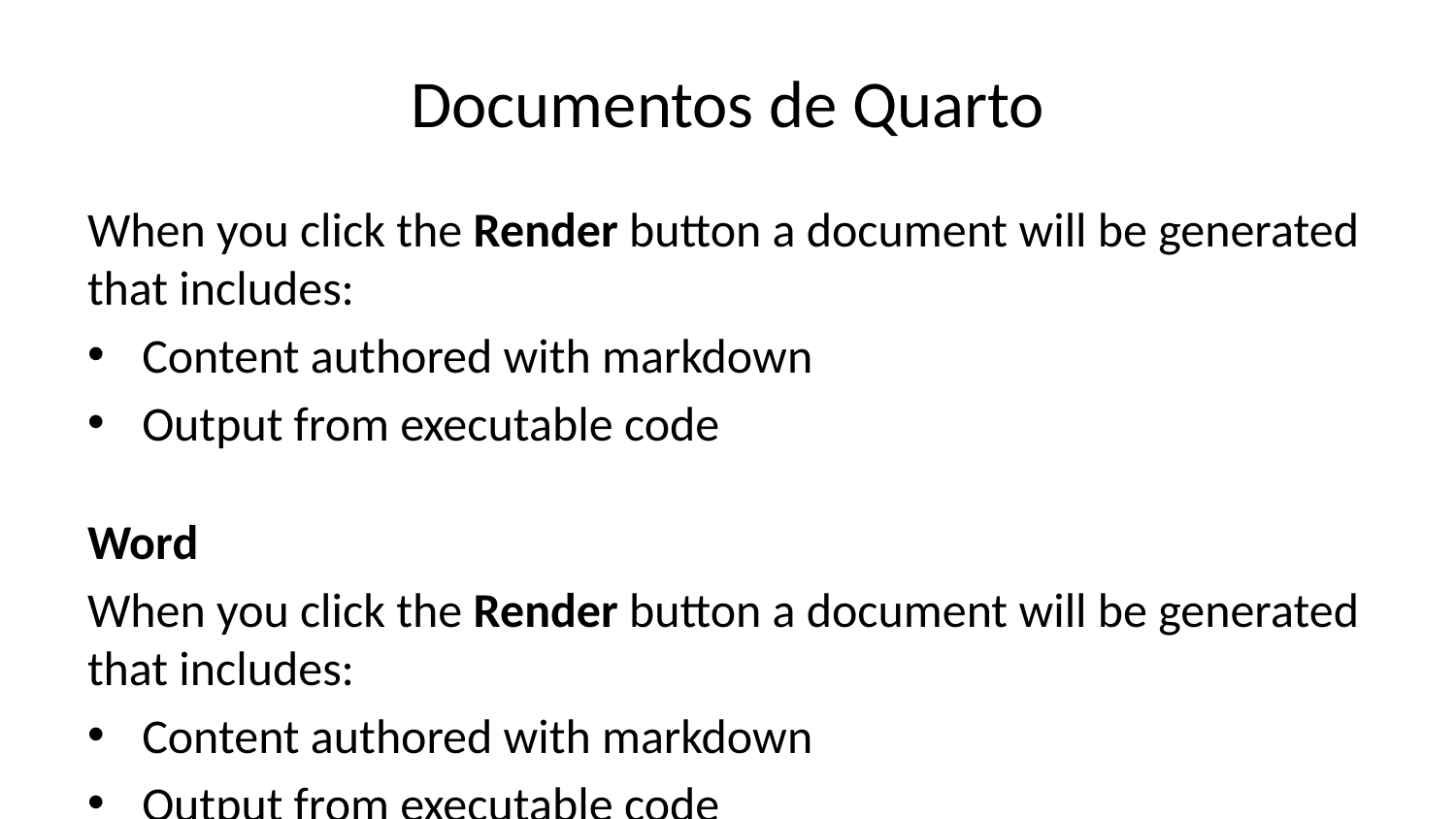

# Documentos de Quarto
When you click the Render button a document will be generated that includes:
Content authored with markdown
Output from executable code
Word
When you click the Render button a document will be generated that includes:
Content authored with markdown
Output from executable code